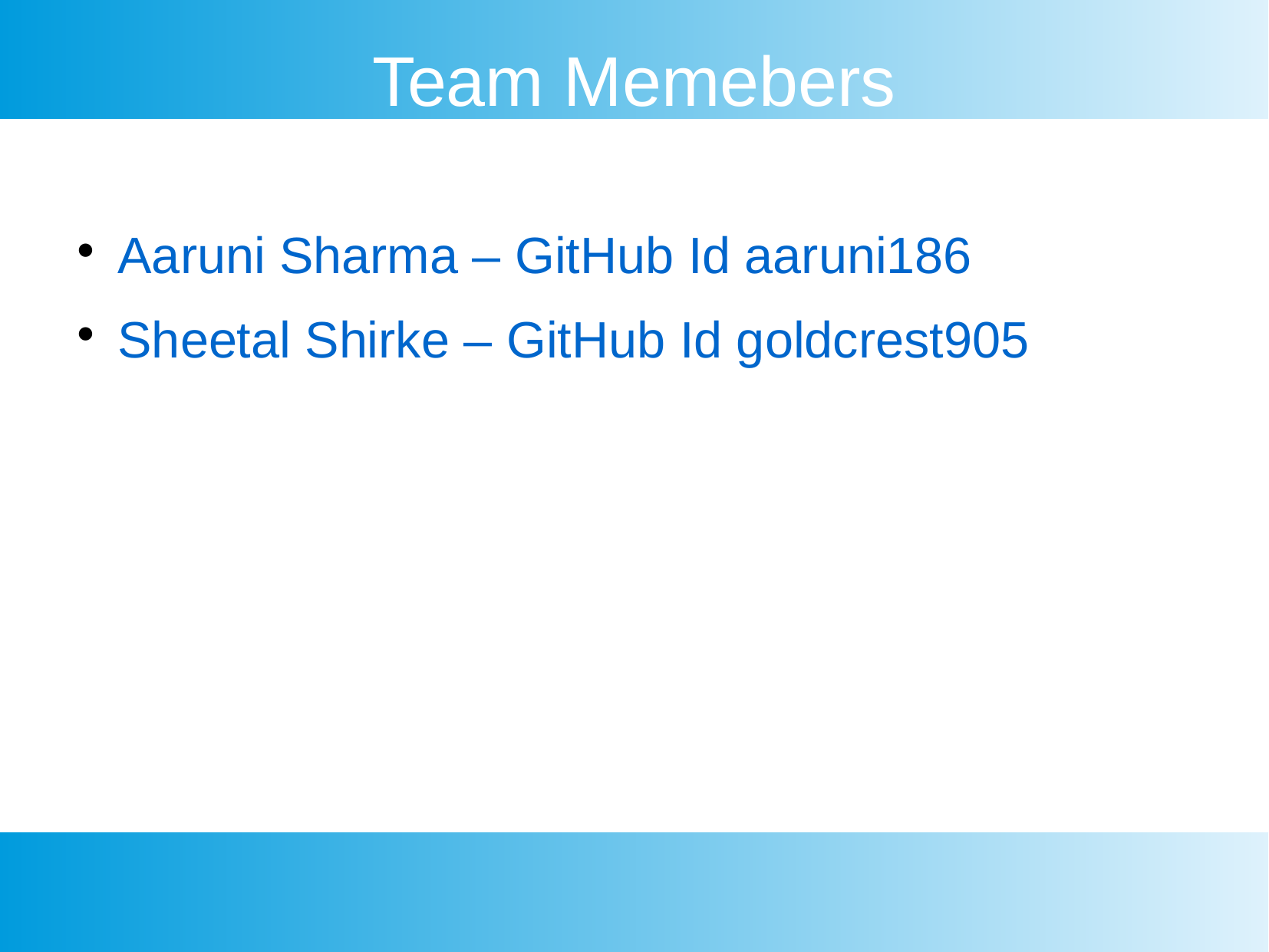

Team Memebers
Aaruni Sharma – GitHub Id aaruni186
Sheetal Shirke – GitHub Id goldcrest905